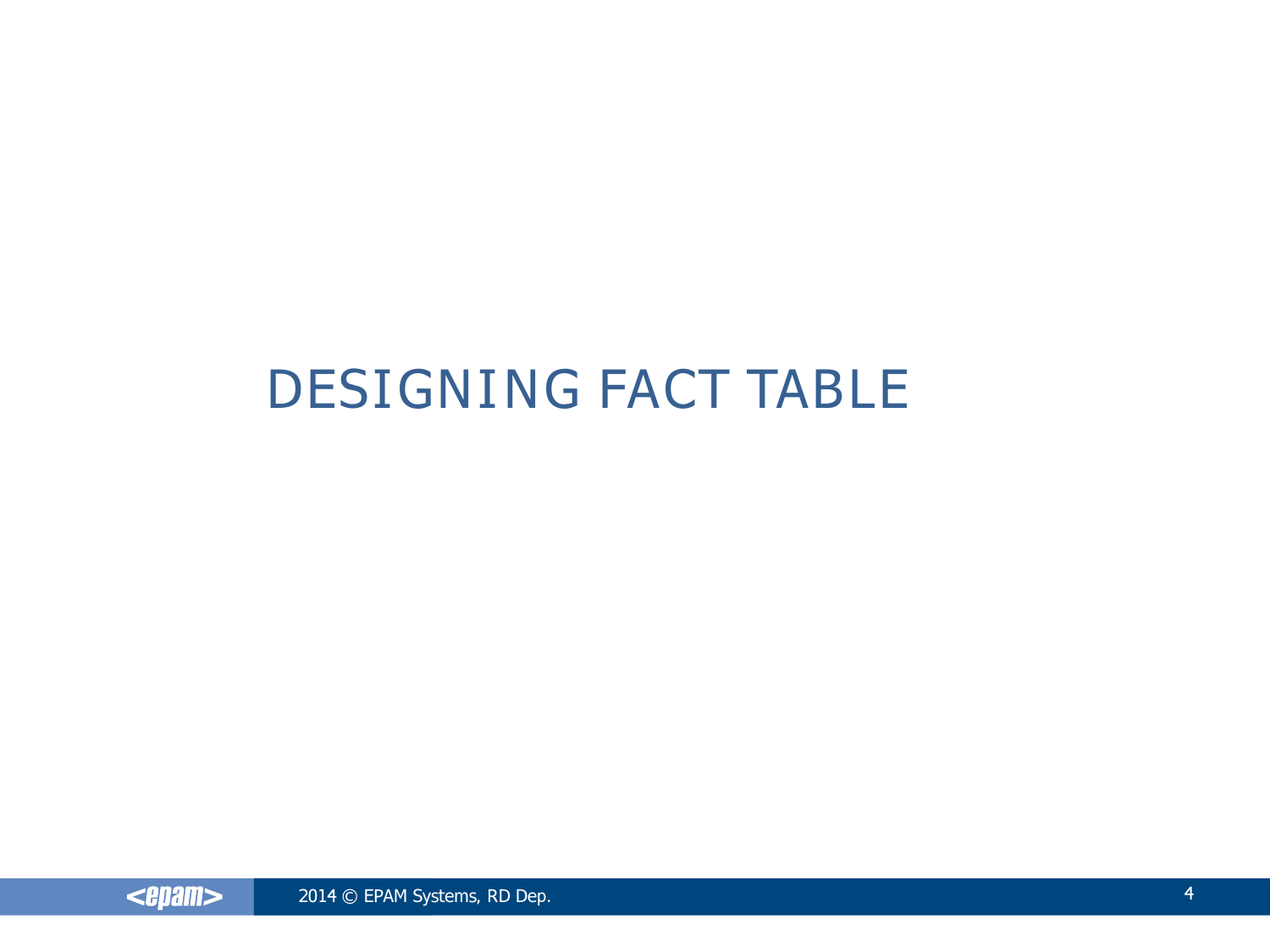

# Designing Fact Table
4
2014 © EPAM Systems, RD Dep.